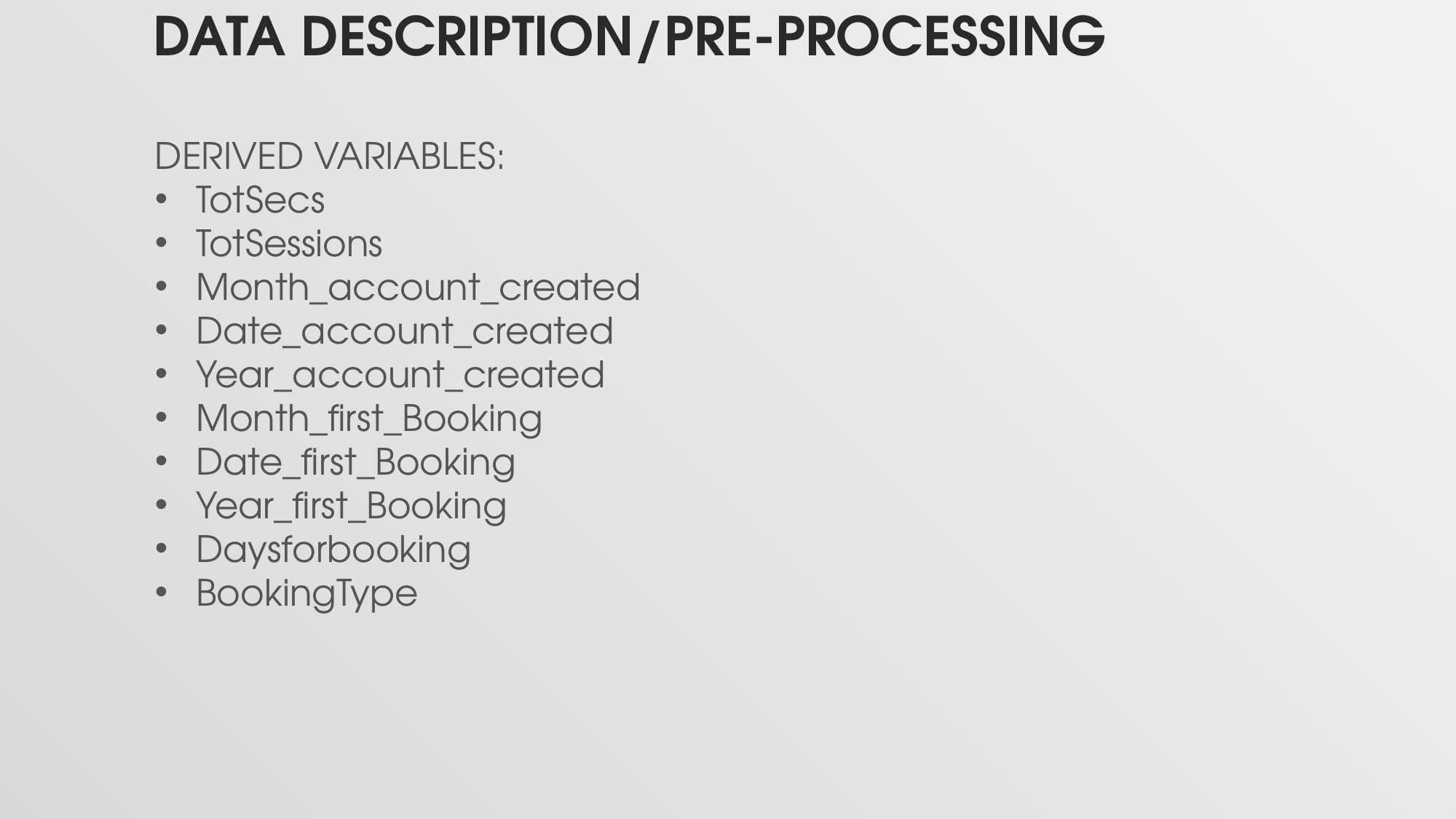

# Data Description/Pre-processing
DERIVED VARIABLES:
TotSecs
TotSessions
Month_account_created
Date_account_created
Year_account_created
Month_first_Booking
Date_first_Booking
Year_first_Booking
Daysforbooking
BookingType